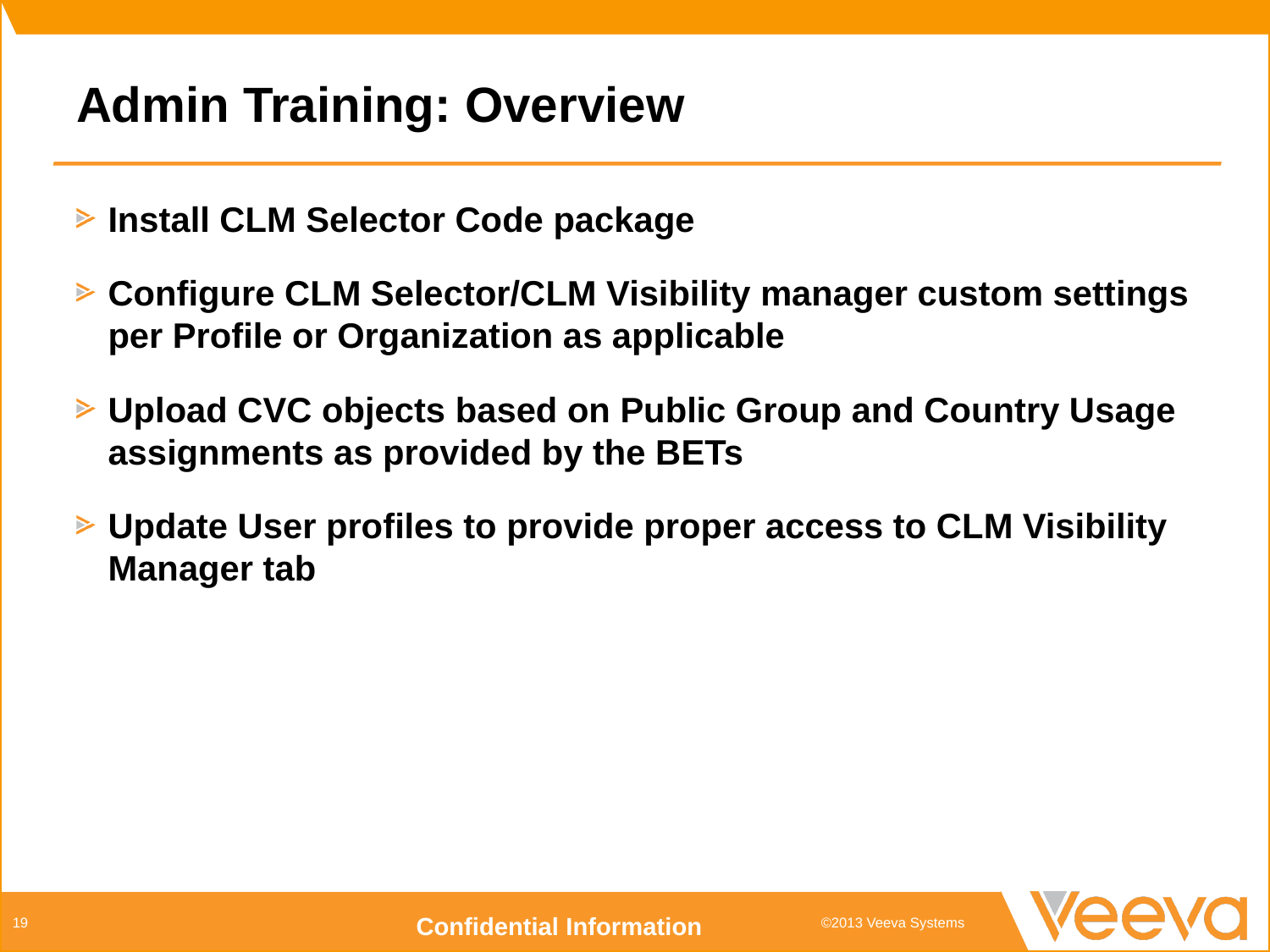

# Admin Training: Overview
Install CLM Selector Code package
Configure CLM Selector/CLM Visibility manager custom settings per Profile or Organization as applicable
Upload CVC objects based on Public Group and Country Usage assignments as provided by the BETs
Update User profiles to provide proper access to CLM Visibility Manager tab